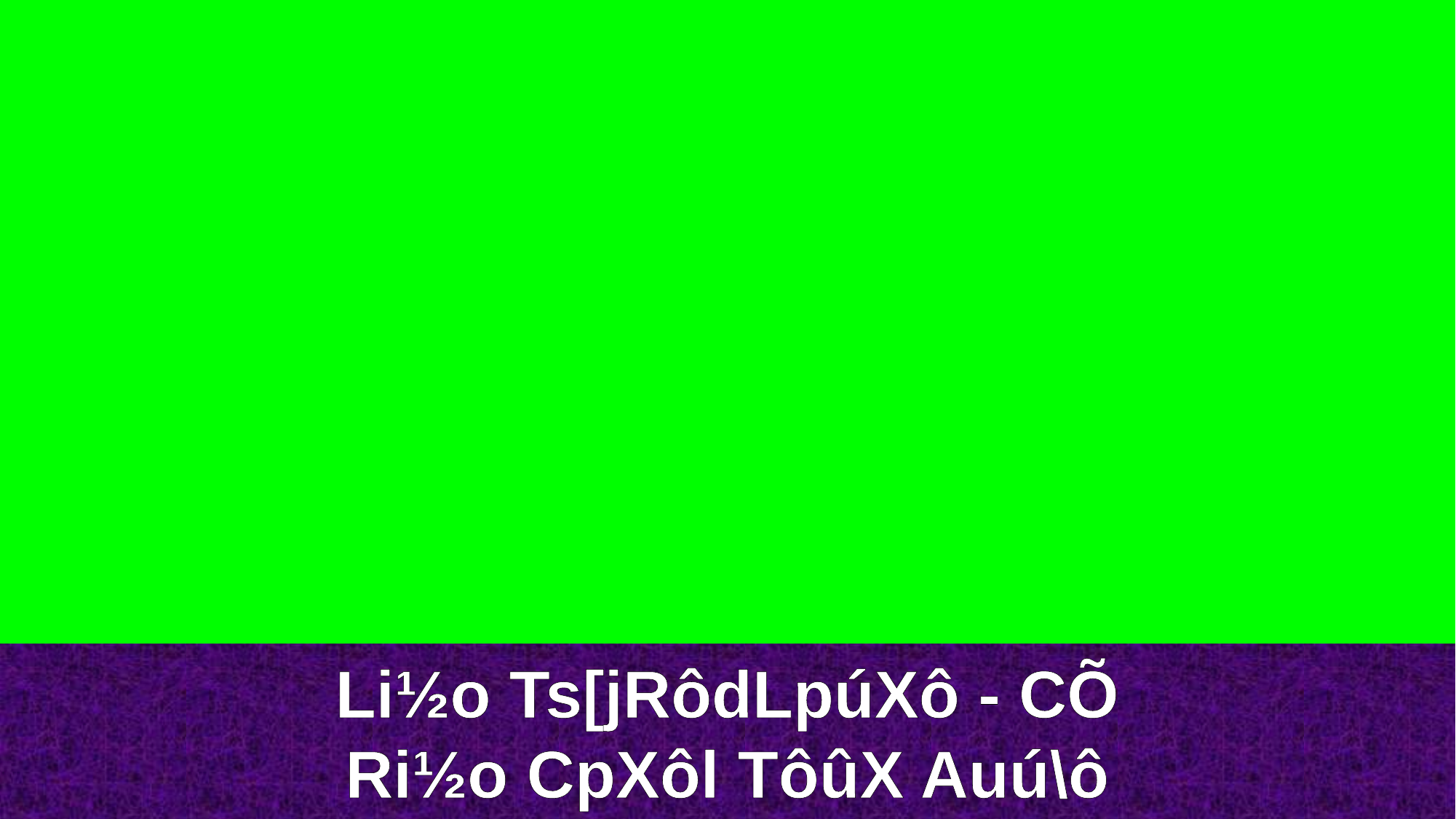

Li½o Ts[jRôdLpúXô - CÕ
Ri½o CpXôl TôûX Auú\ô